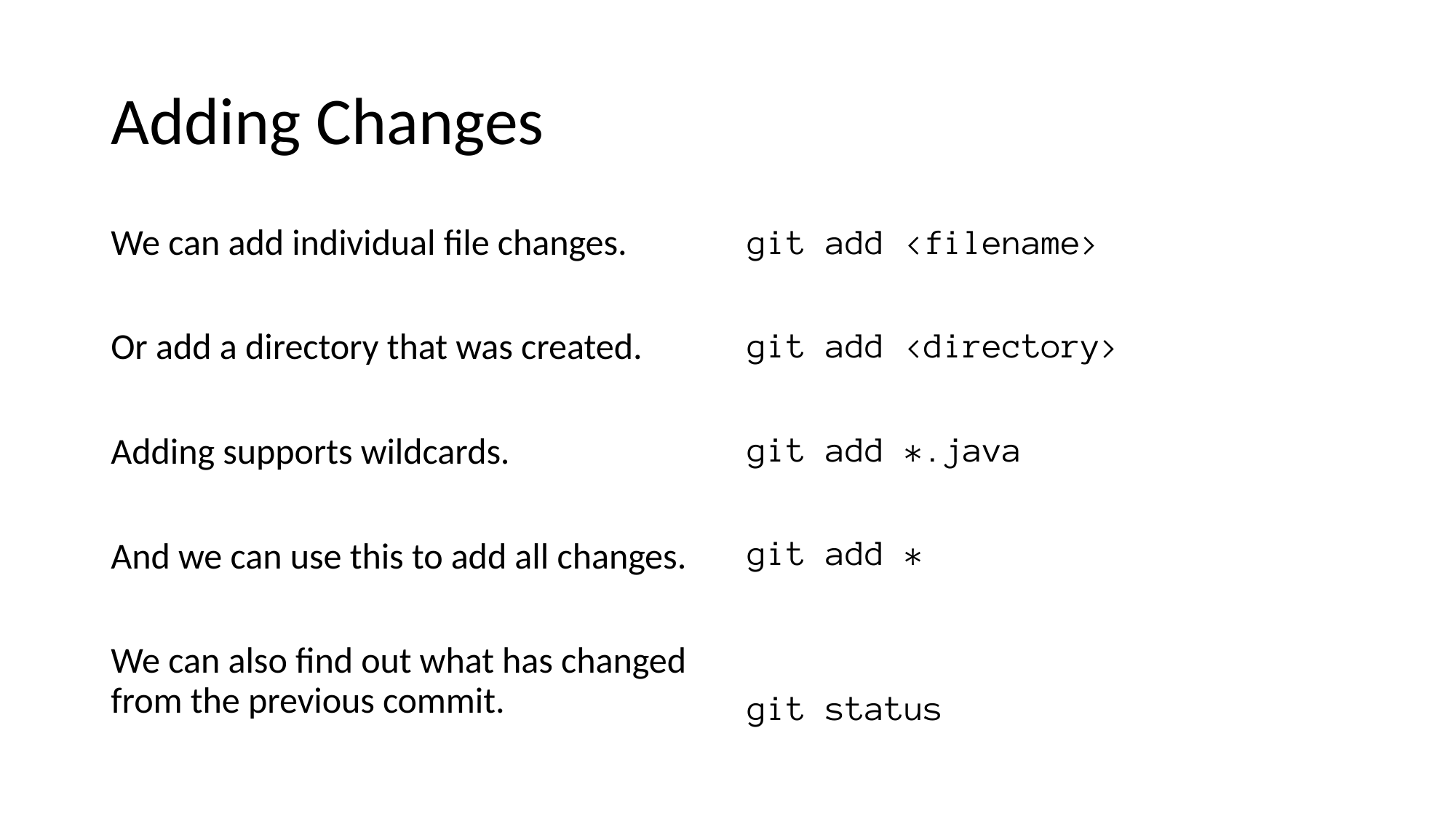

# Adding Changes
We can add individual file changes.

Or add a directory that was created.

Adding supports wildcards.

And we can use this to add all changes.

We can also find out what has changed from the previous commit.
git add <filename>

git add <directory>

git add *.java

git add *

git status